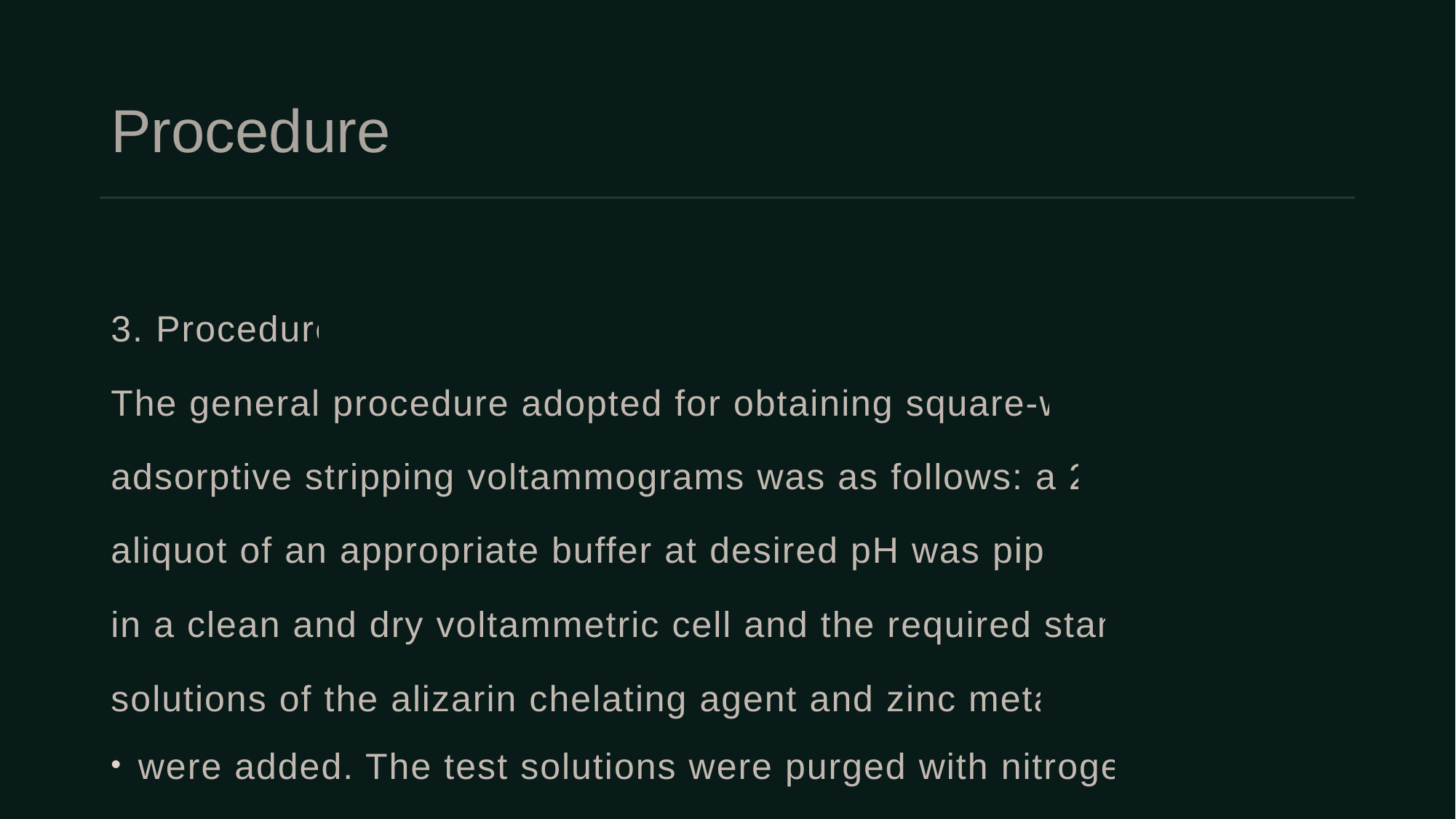

# Procedure
3. Procedure
The general procedure adopted for obtaining square-wave
adsorptive stripping voltammograms was as follows: a 20 ml
aliquot of an appropriate buffer at desired pH was pipetted
in a clean and dry voltammetric cell and the required standard
solutions of the alizarin chelating agent and zinc metal ion
were added. The test solutions were purged with nitrogen for